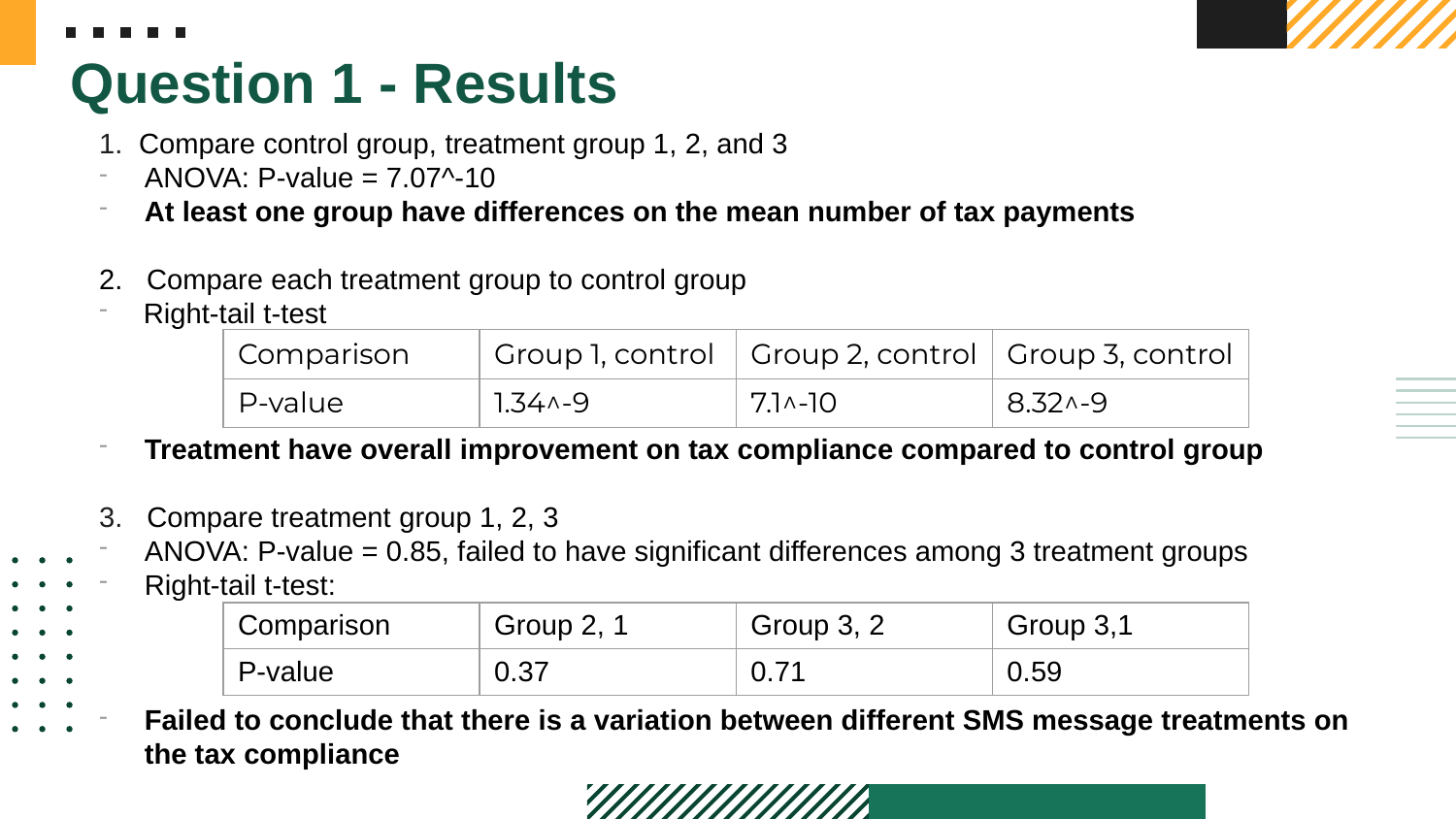

# Question 1 - Results
1.  Compare control group, treatment group 1, 2, and 3
ANOVA: P-value = 7.07^-10
At least one group have differences on the mean number of tax payments

2.   Compare each treatment group to control group
Right-tail t-test

Treatment have overall improvement on tax compliance compared to control group

3.   Compare treatment group 1, 2, 3
ANOVA: P-value = 0.85, failed to have significant differences among 3 treatment groups
Right-tail t-test:

Failed to conclude that there is a variation between different SMS message treatments on the tax compliance

| Comparison | Group 1, control | Group 2, control | Group 3, control |
| --- | --- | --- | --- |
| P-value | 1.34^-9 | 7.1^-10 | 8.32^-9 |
| Comparison | Group 2, 1 | Group 3, 2 | Group 3,1 |
| --- | --- | --- | --- |
| P-value | 0.37 | 0.71 | 0.59 |